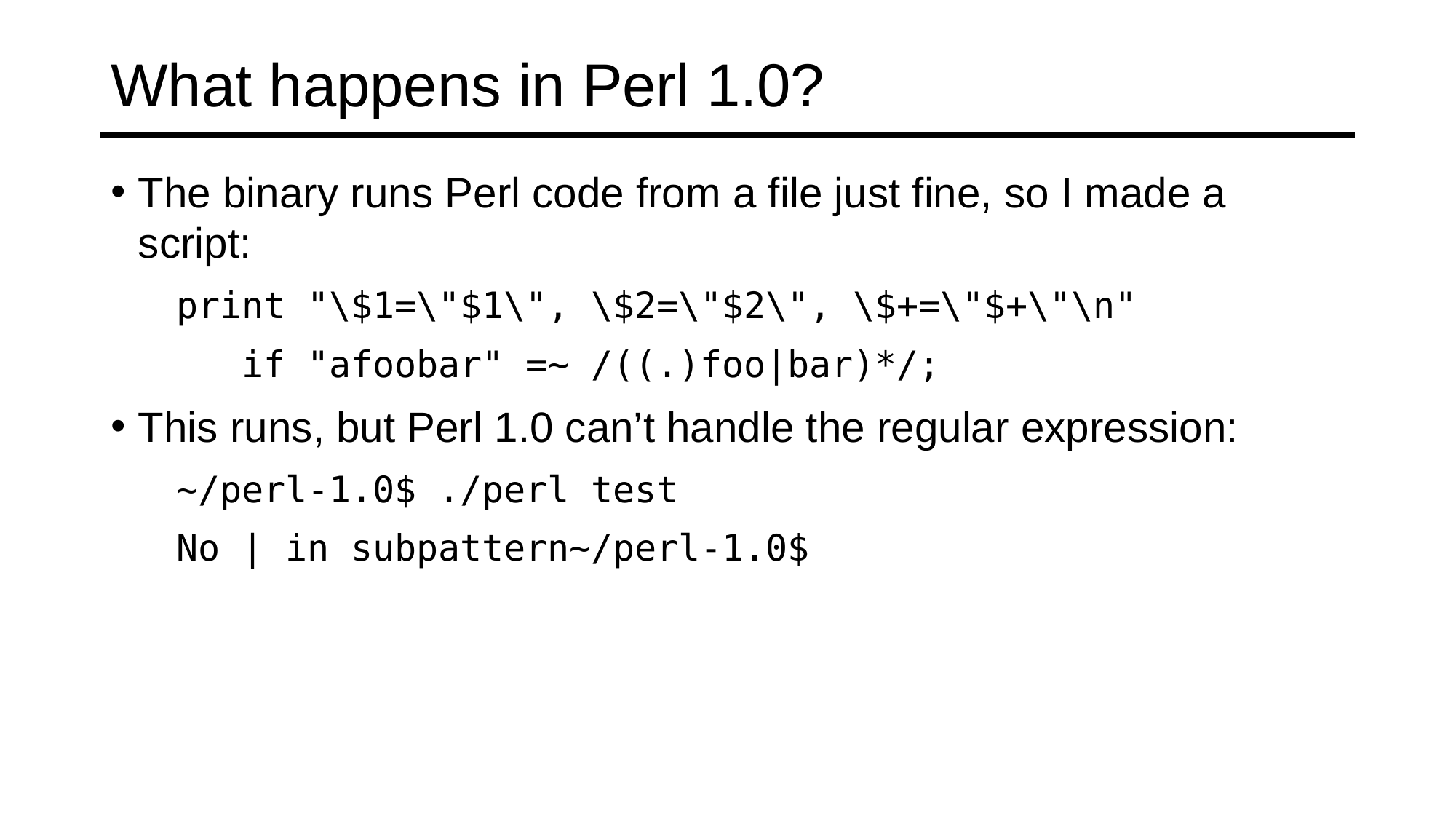

# What happens in Perl 1.0?
The binary runs Perl code from a file just fine, so I made a script:
   print "\$1=\"$1\", \$2=\"$2\", \$+=\"$+\"\n"
      if "afoobar" =~ /((.)foo|bar)*/;
This runs, but Perl 1.0 can’t handle the regular expression:
   ~/perl-1.0$ ./perl test
   No | in subpattern~/perl-1.0$